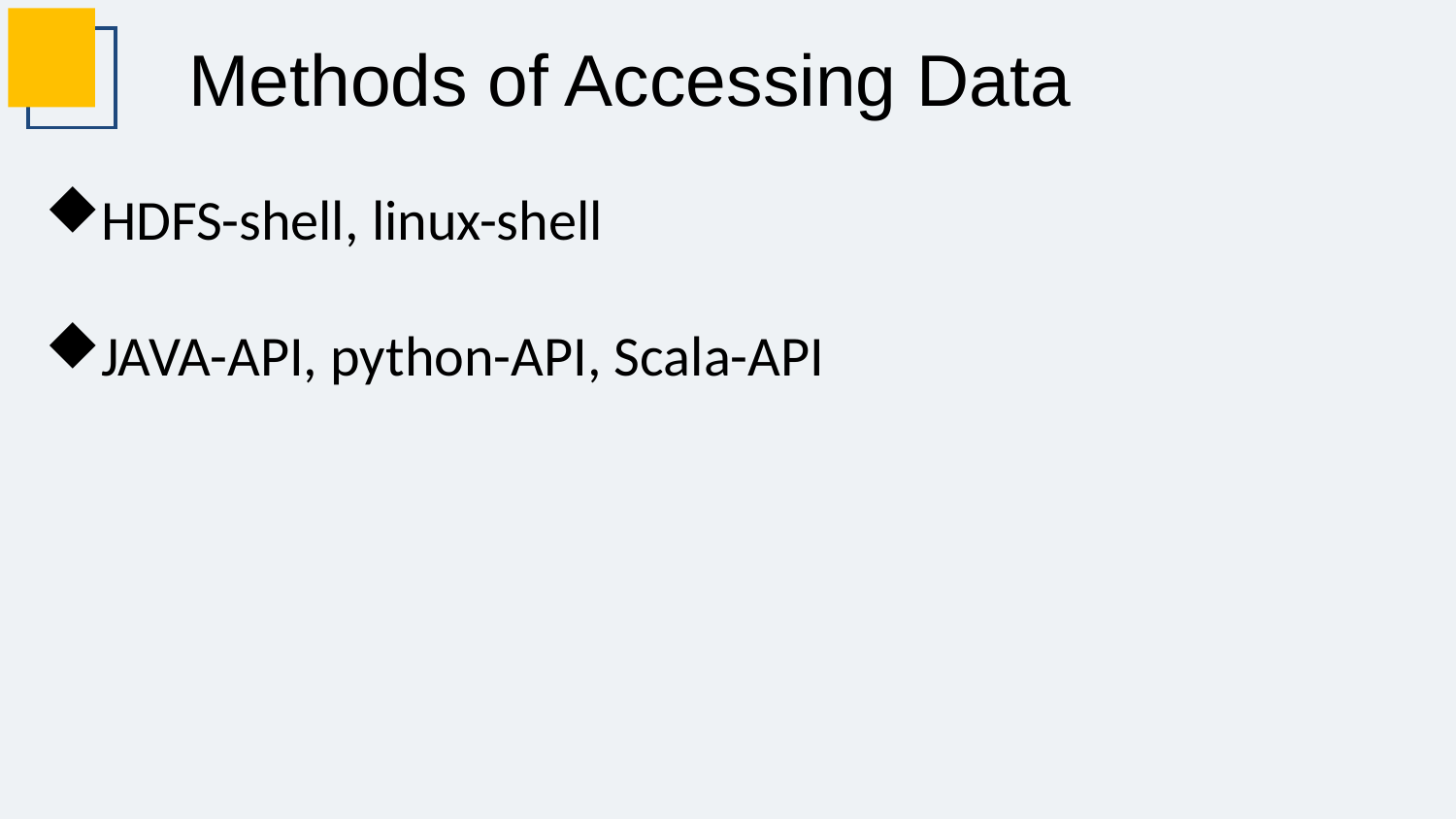

Methods of Accessing Data

HDFS-shell, linux-shell

JAVA-API, python-API, Scala-API